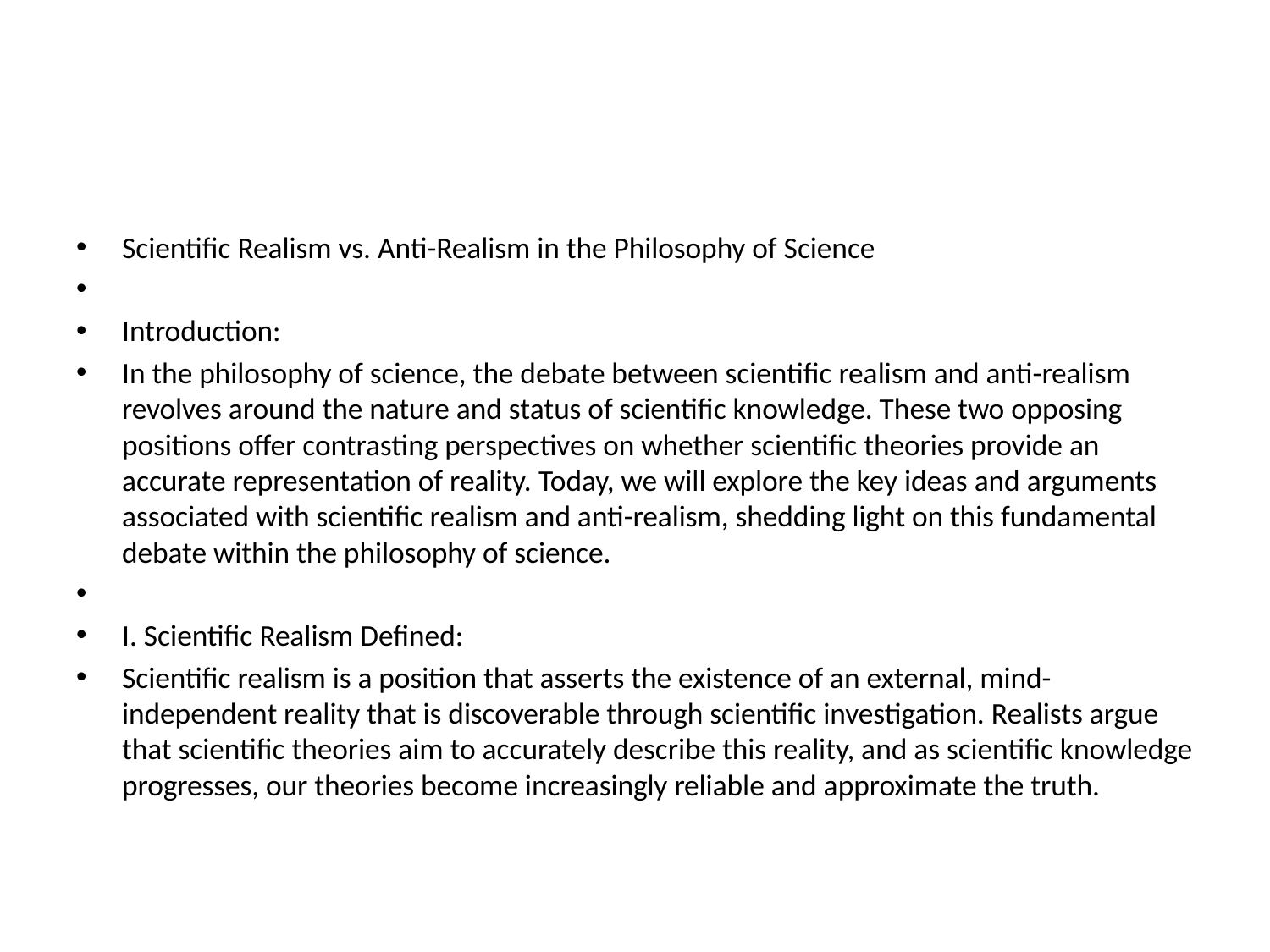

#
Scientific Realism vs. Anti-Realism in the Philosophy of Science

Introduction:
In the philosophy of science, the debate between scientific realism and anti-realism revolves around the nature and status of scientific knowledge. These two opposing positions offer contrasting perspectives on whether scientific theories provide an accurate representation of reality. Today, we will explore the key ideas and arguments associated with scientific realism and anti-realism, shedding light on this fundamental debate within the philosophy of science.

I. Scientific Realism Defined:
Scientific realism is a position that asserts the existence of an external, mind-independent reality that is discoverable through scientific investigation. Realists argue that scientific theories aim to accurately describe this reality, and as scientific knowledge progresses, our theories become increasingly reliable and approximate the truth.